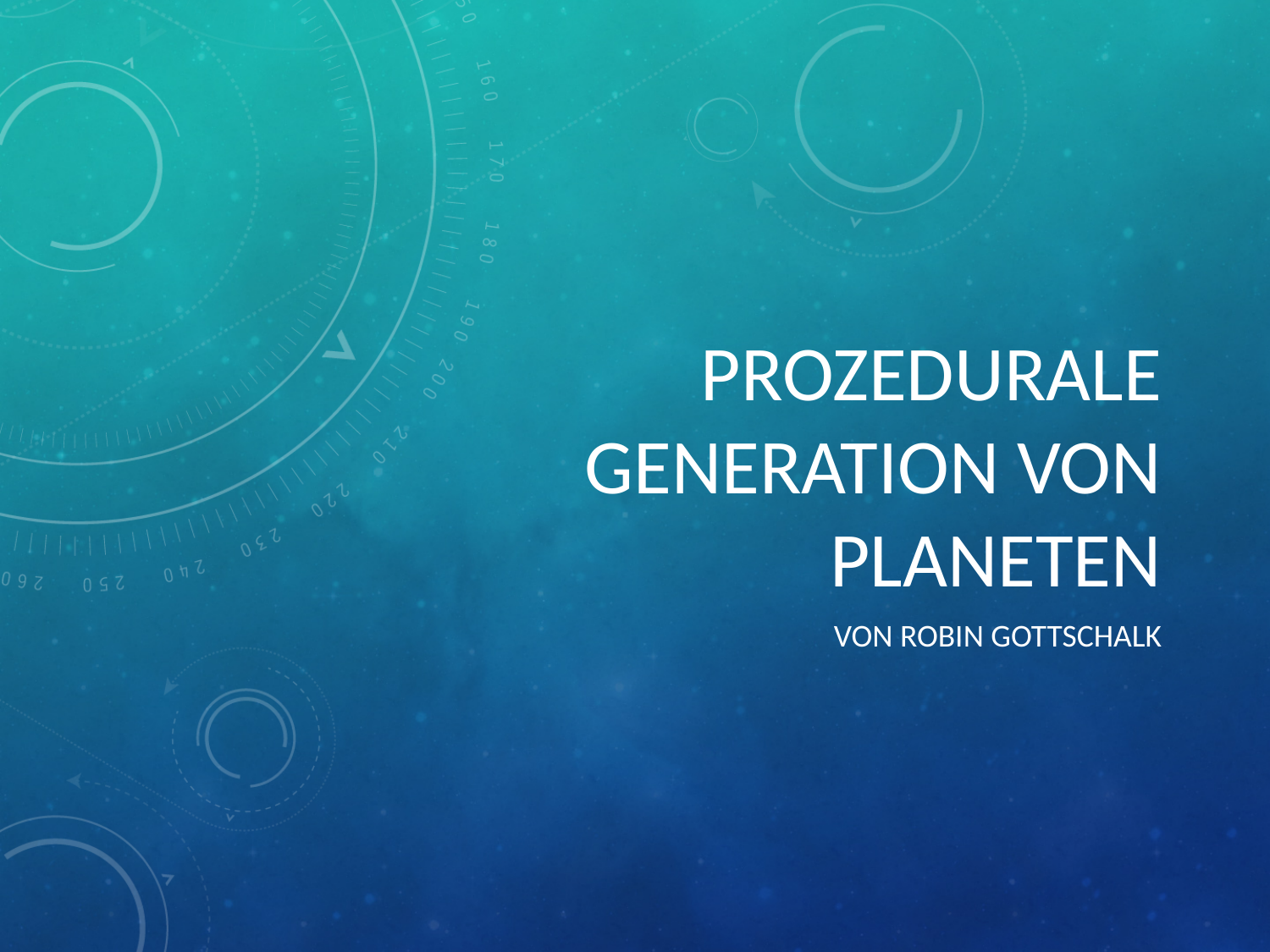

# Prozedurale Generation von Planeten
Von Robin Gottschalk